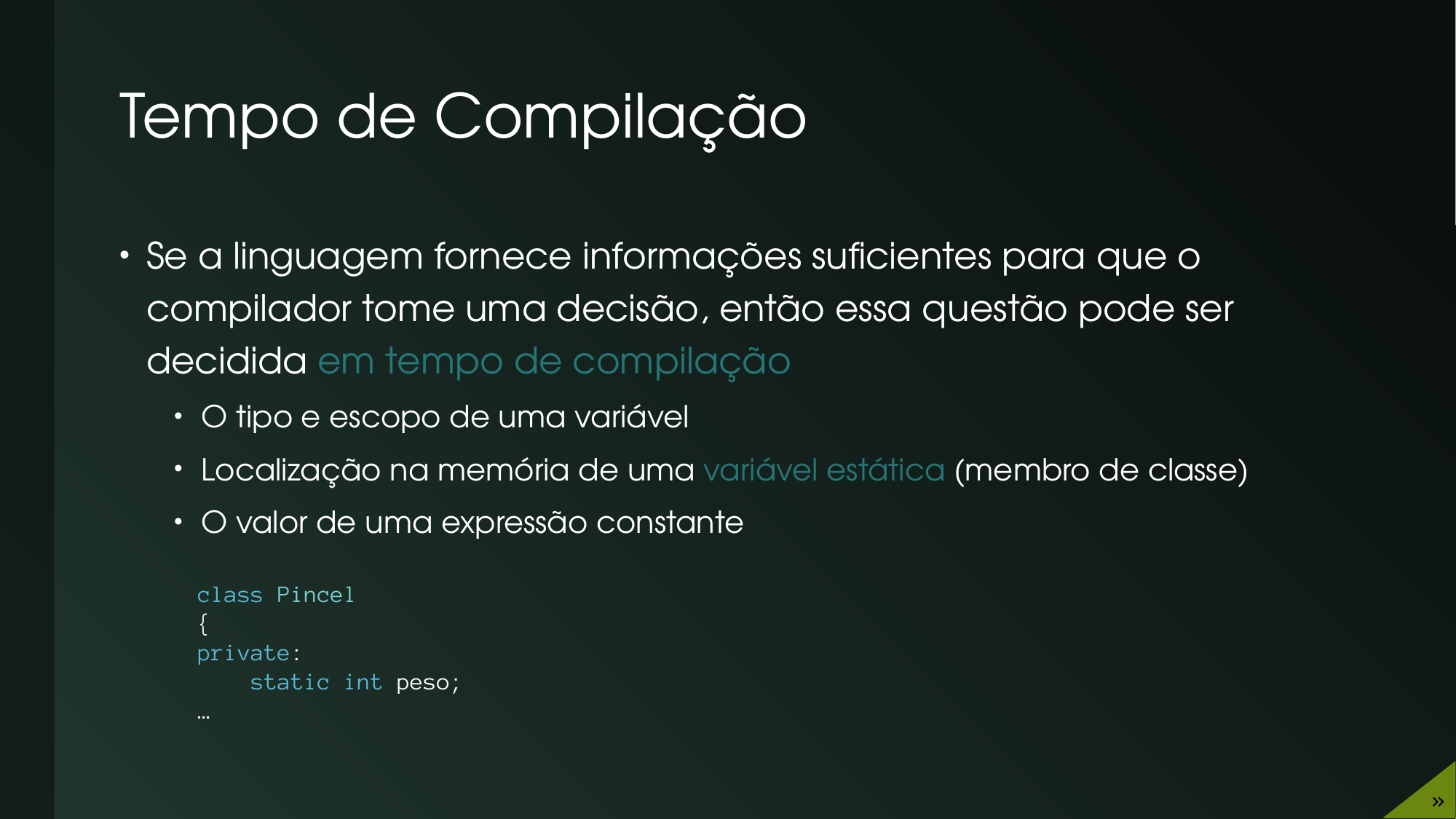

# Tempo de Compilação
Se a linguagem fornece informações suficientes para que o compilador tome uma decisão, então essa questão pode ser decidida em tempo de compilação
O tipo e escopo de uma variável
Localização na memória de uma variável estática (membro de classe)
O valor de uma expressão constante
class Pincel
{
private:
    static int peso;
…

»